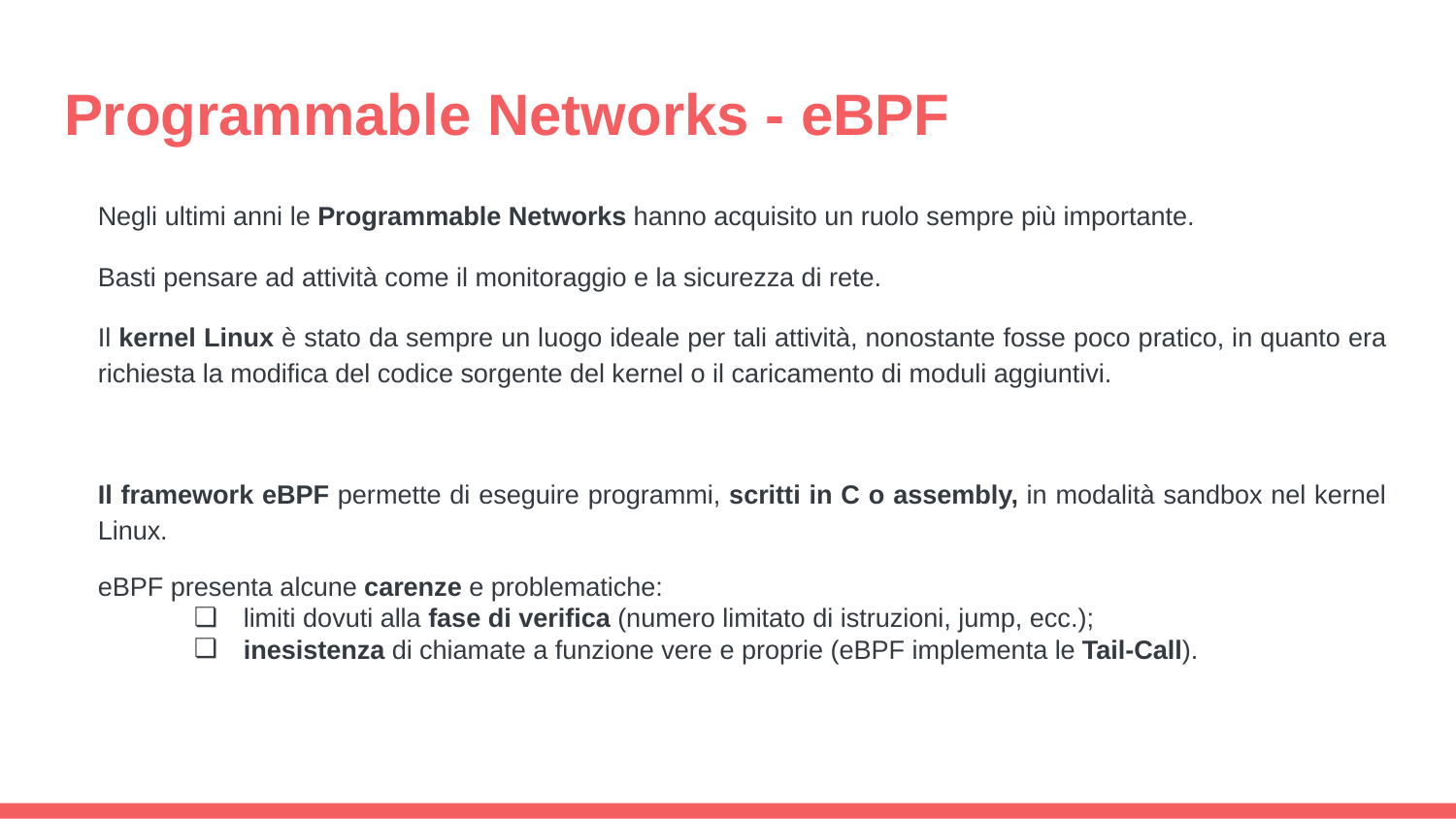

Programmable Networks - eBPF
Negli ultimi anni le Programmable Networks hanno acquisito un ruolo sempre più importante.
Basti pensare ad attività come il monitoraggio e la sicurezza di rete.
Il kernel Linux è stato da sempre un luogo ideale per tali attività, nonostante fosse poco pratico, in quanto era richiesta la modifica del codice sorgente del kernel o il caricamento di moduli aggiuntivi.

Il framework eBPF permette di eseguire programmi, scritti in C o assembly, in modalità sandbox nel kernel Linux.
eBPF presenta alcune carenze e problematiche:
limiti dovuti alla fase di verifica (numero limitato di istruzioni, jump, ecc.);
inesistenza di chiamate a funzione vere e proprie (eBPF implementa le Tail-Call).